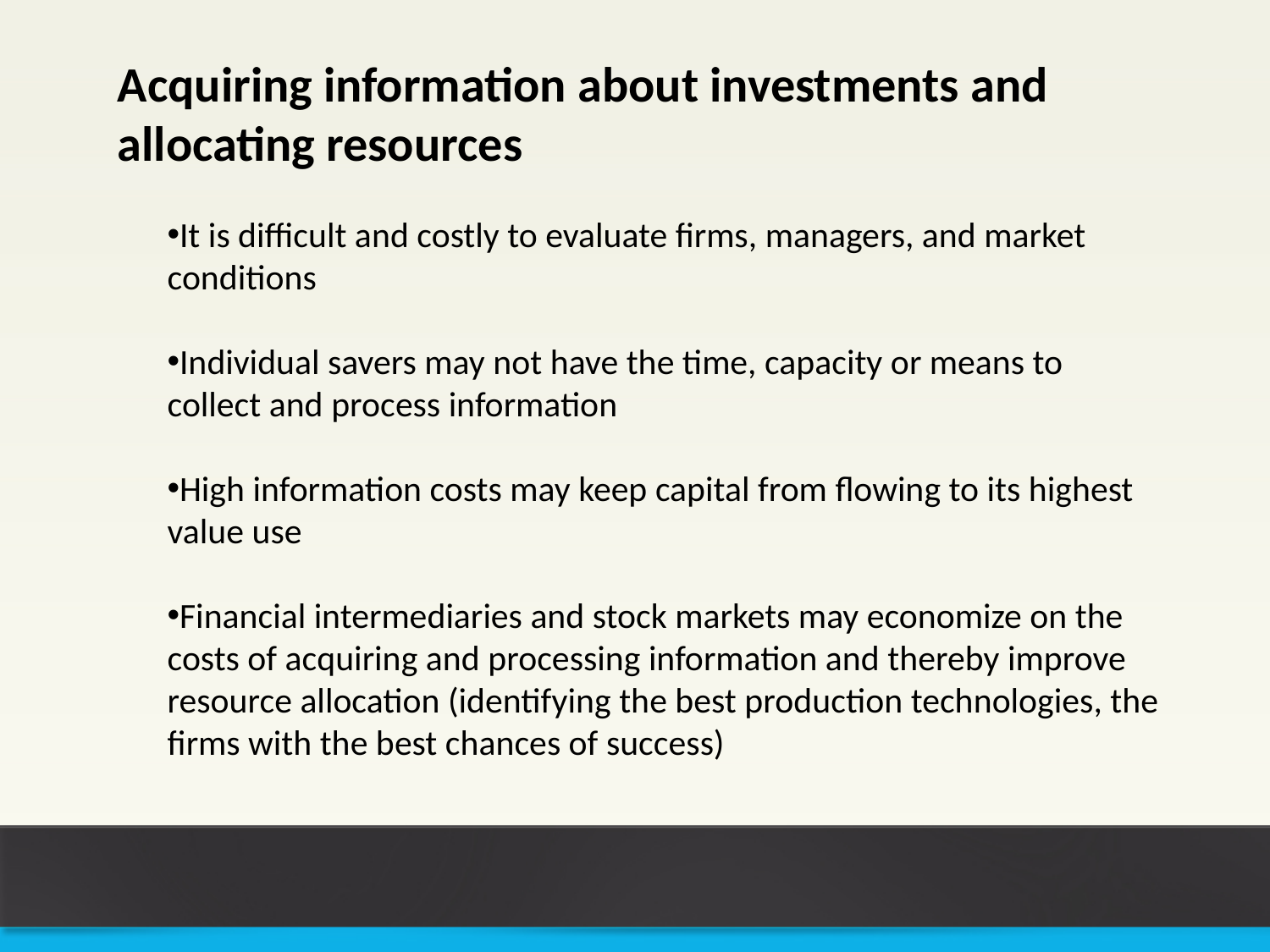

Acquiring information about investments and allocating resources
It is difficult and costly to evaluate firms, managers, and market conditions

Individual savers may not have the time, capacity or means to collect and process information

High information costs may keep capital from flowing to its highest value use

Financial intermediaries and stock markets may economize on the costs of acquiring and processing information and thereby improve resource allocation (identifying the best production technologies, the firms with the best chances of success)